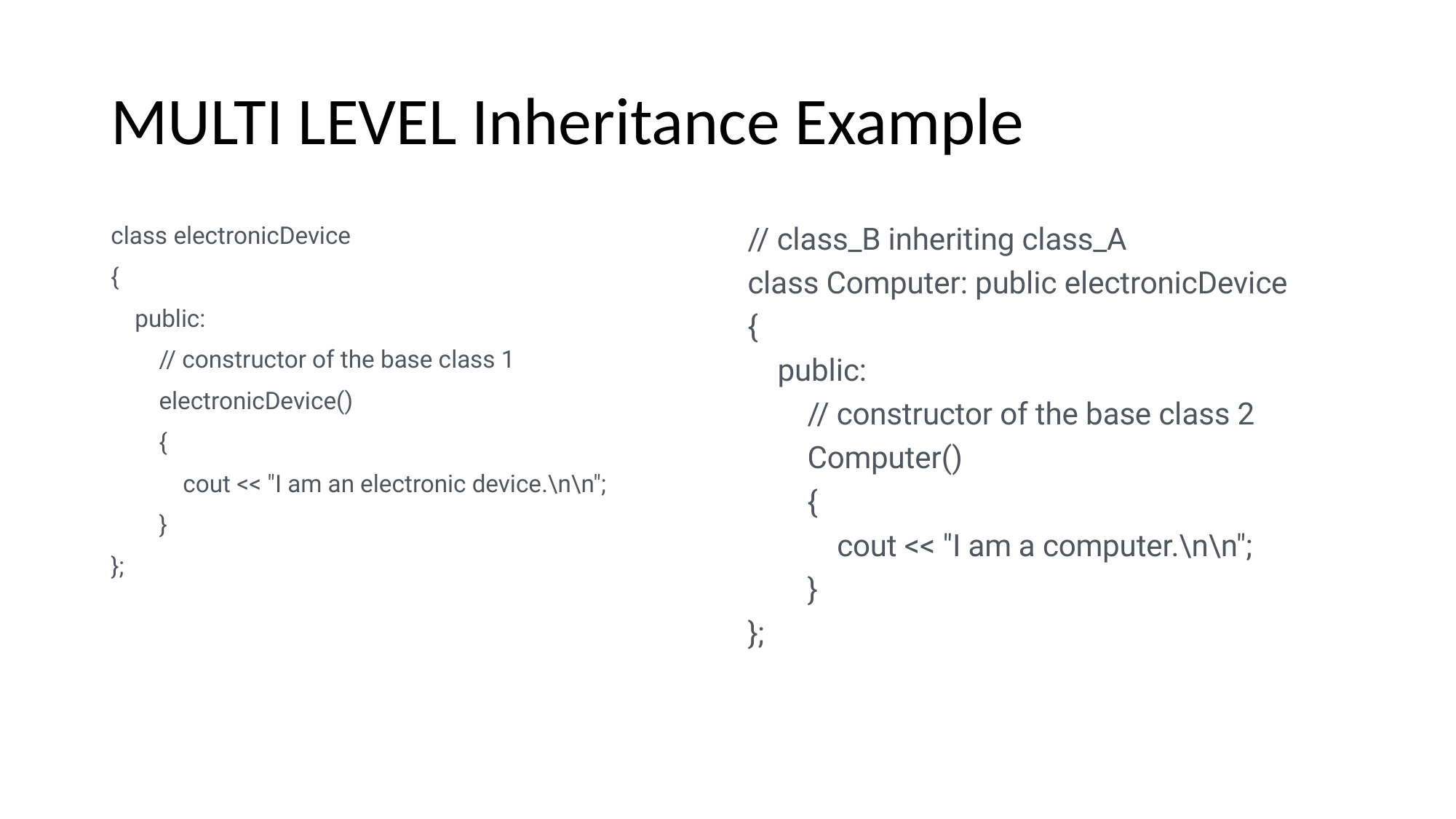

# MULTI LEVEL Inheritance Example
class electronicDevice
{
    public:
        // constructor of the base class 1
        electronicDevice()
        {
            cout << "I am an electronic device.\n\n";
        }
};
// class_B inheriting class_A
class Computer: public electronicDevice
{
    public:
        // constructor of the base class 2
        Computer()
        {
            cout << "I am a computer.\n\n";
        }
};